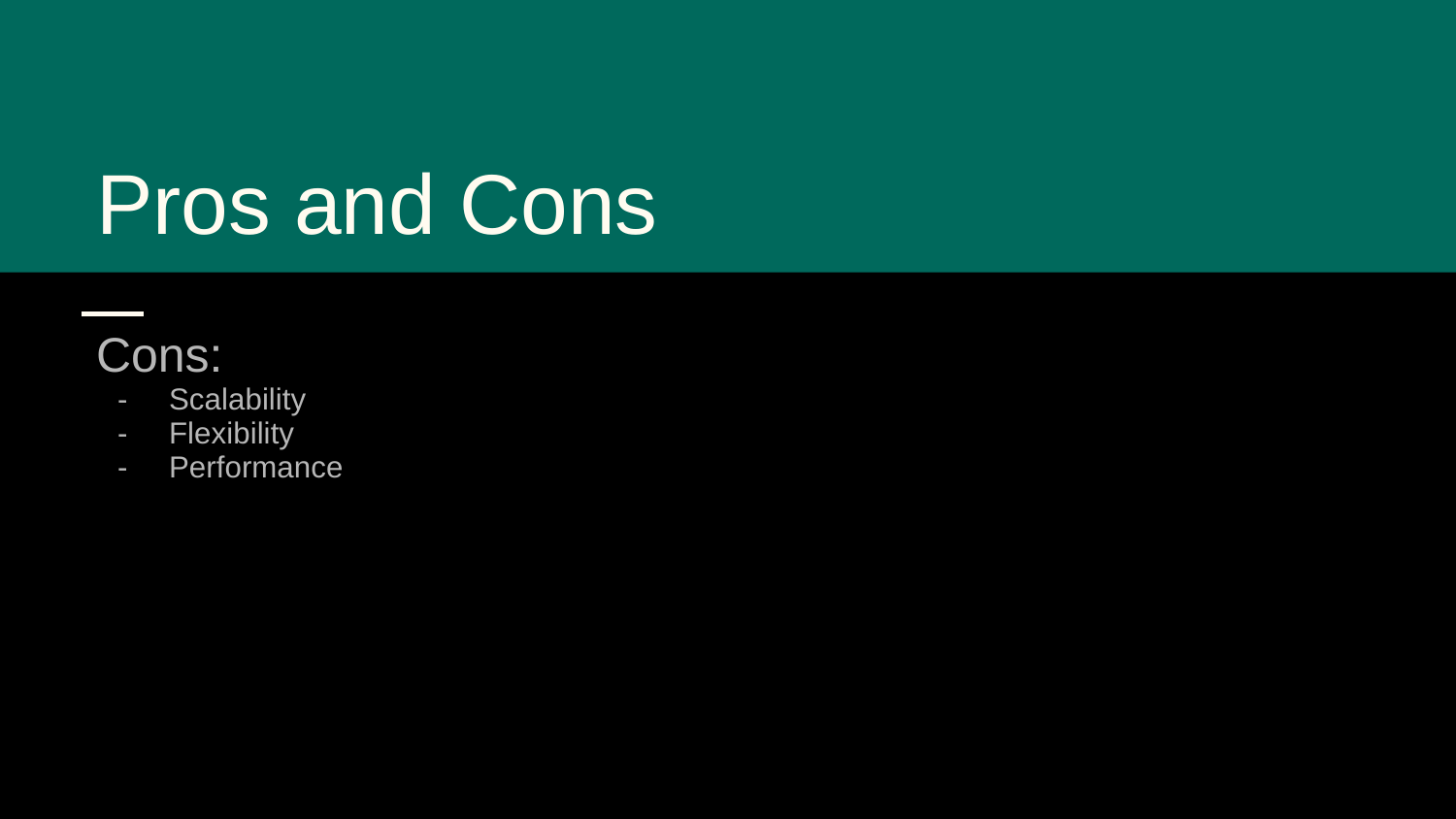

# Pros and Cons
Cons:
Scalability
Flexibility
Performance